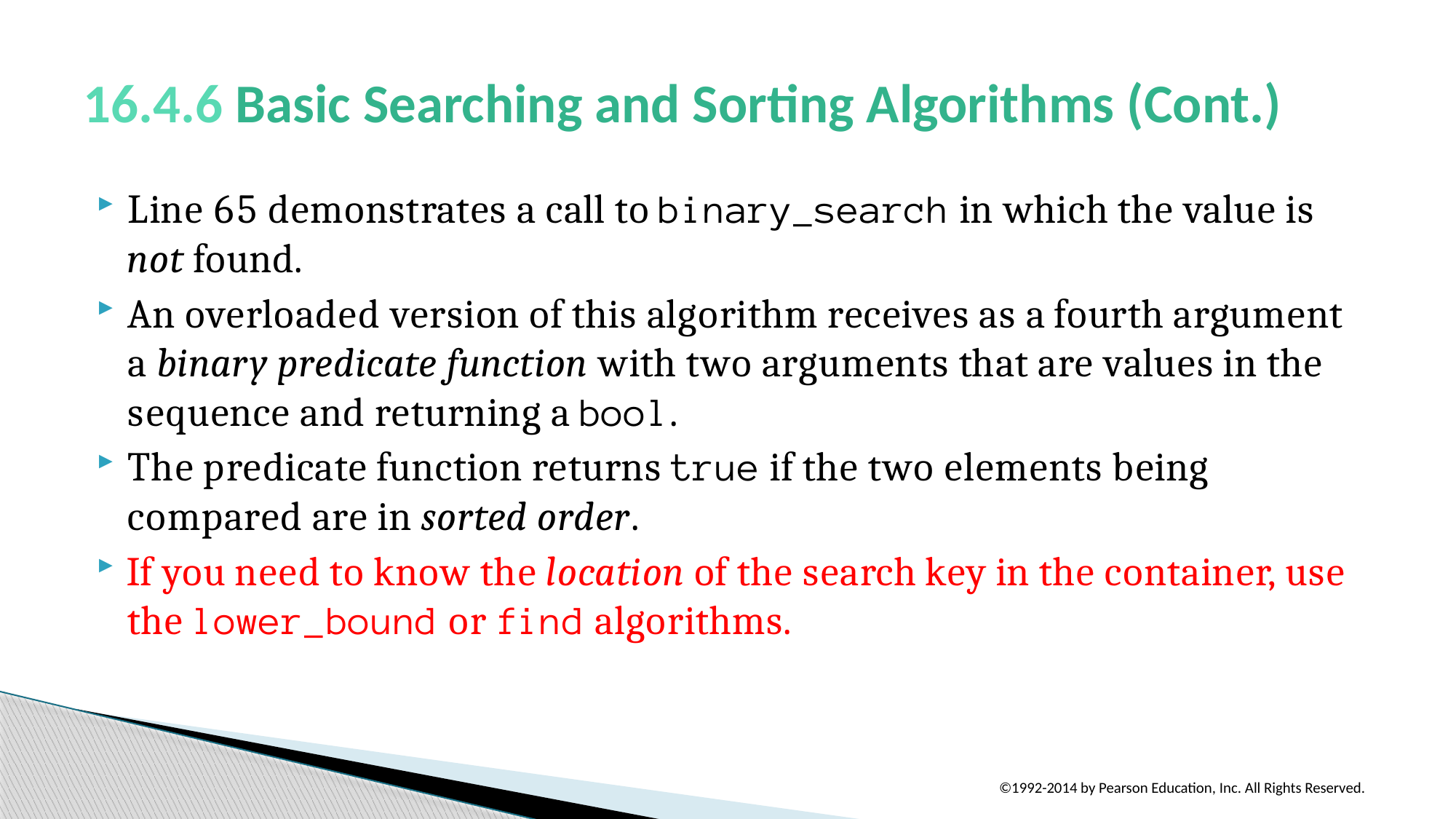

# 16.4.6 Basic Searching and Sorting Algorithms (Cont.)
Line 65 demonstrates a call to binary_search in which the value is not found.
An overloaded version of this algorithm receives as a fourth argument a binary predicate function with two arguments that are values in the sequence and returning a bool.
The predicate function returns true if the two elements being compared are in sorted order.
If you need to know the location of the search key in the container, use the lower_bound or find algorithms.
©1992-2014 by Pearson Education, Inc. All Rights Reserved.